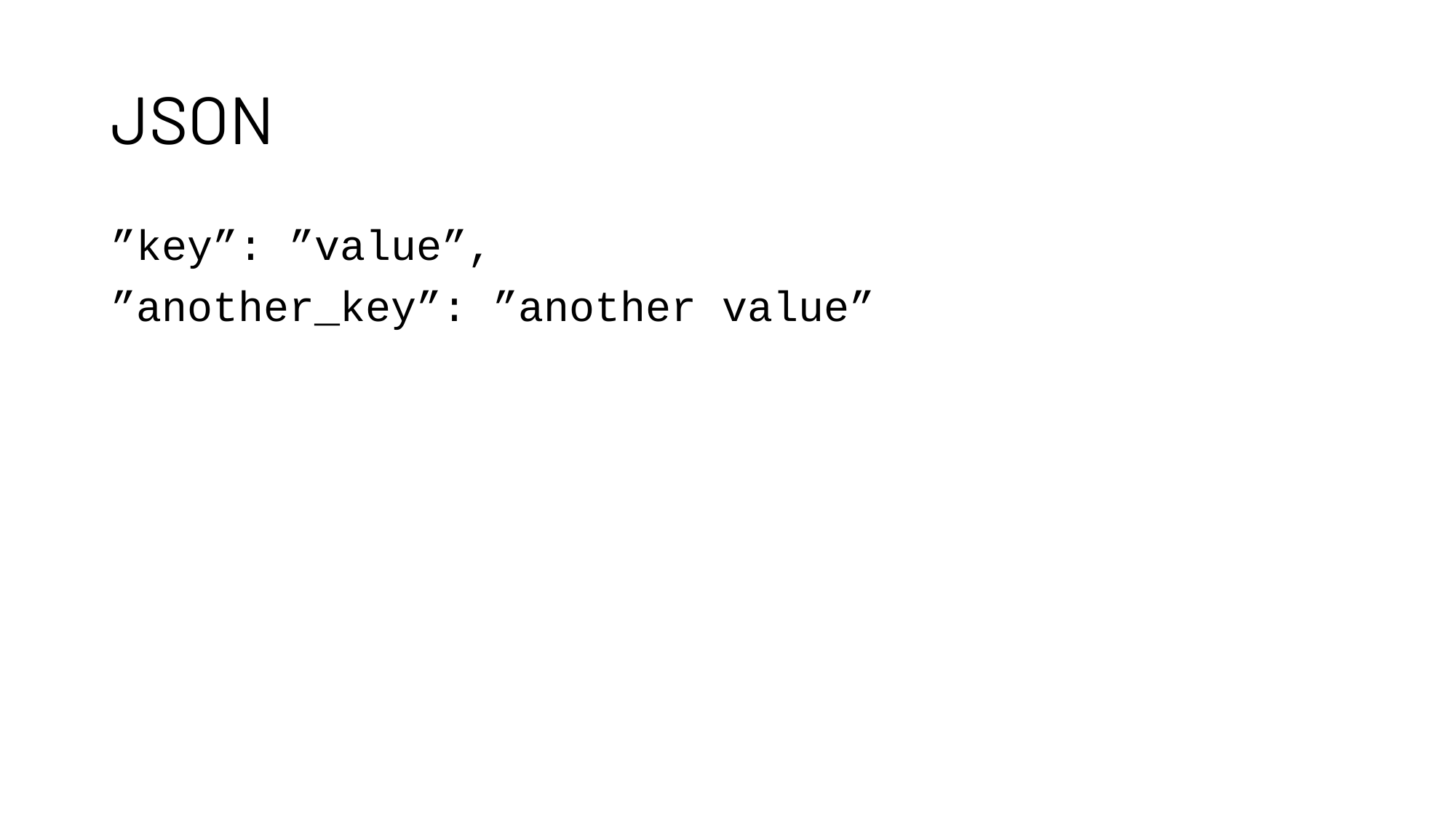

# JSON
”key”: ”value”,
”another_key”: ”another value”